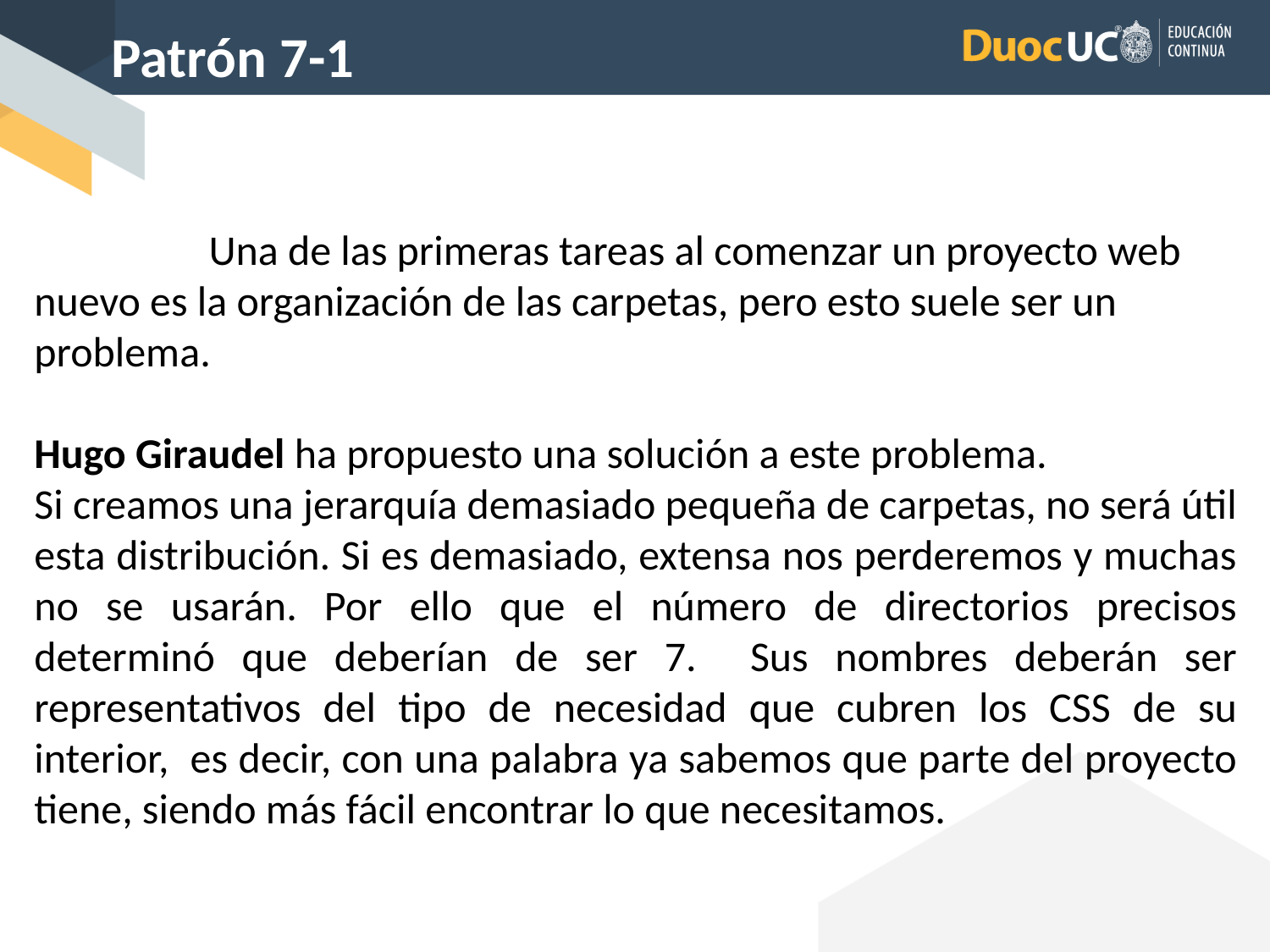

Patrón 7-1
	     Una de las primeras tareas al comenzar un proyecto web nuevo es la organización de las carpetas, pero esto suele ser un problema.

Hugo Giraudel ha propuesto una solución a este problema.
Si creamos una jerarquía demasiado pequeña de carpetas, no será útil esta distribución. Si es demasiado, extensa nos perderemos y muchas no se usarán. Por ello que el número de directorios precisos determinó que deberían de ser 7.  Sus nombres deberán ser representativos del tipo de necesidad que cubren los CSS de su interior,  es decir, con una palabra ya sabemos que parte del proyecto tiene, siendo más fácil encontrar lo que necesitamos.